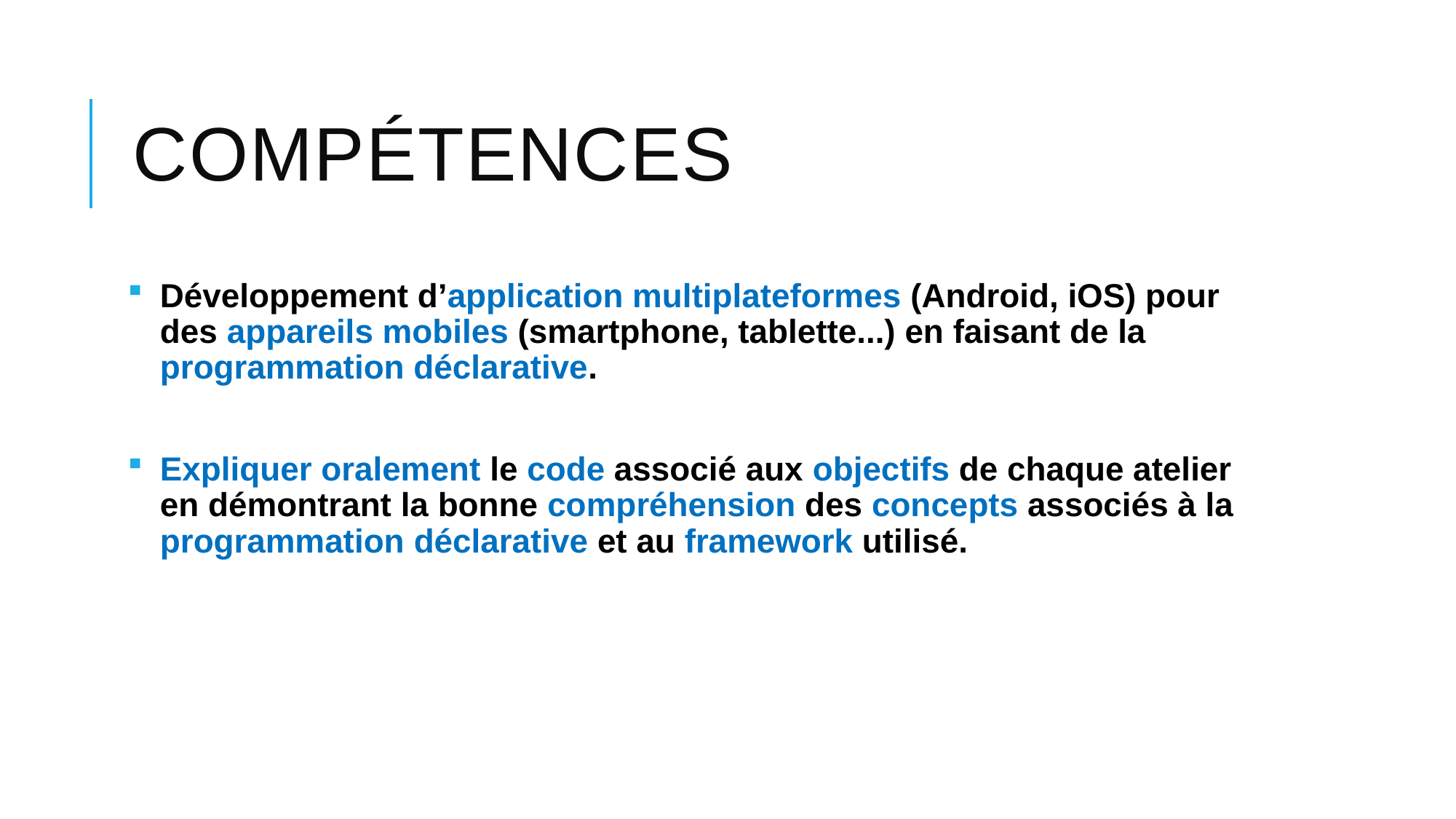

# CompétenceS
Développement d’application multiplateformes (Android, iOS) pour des appareils mobiles (smartphone, tablette...) en faisant de la programmation déclarative.

Expliquer oralement le code associé aux objectifs de chaque atelier en démontrant la bonne compréhension des concepts associés à la programmation déclarative et au framework utilisé.